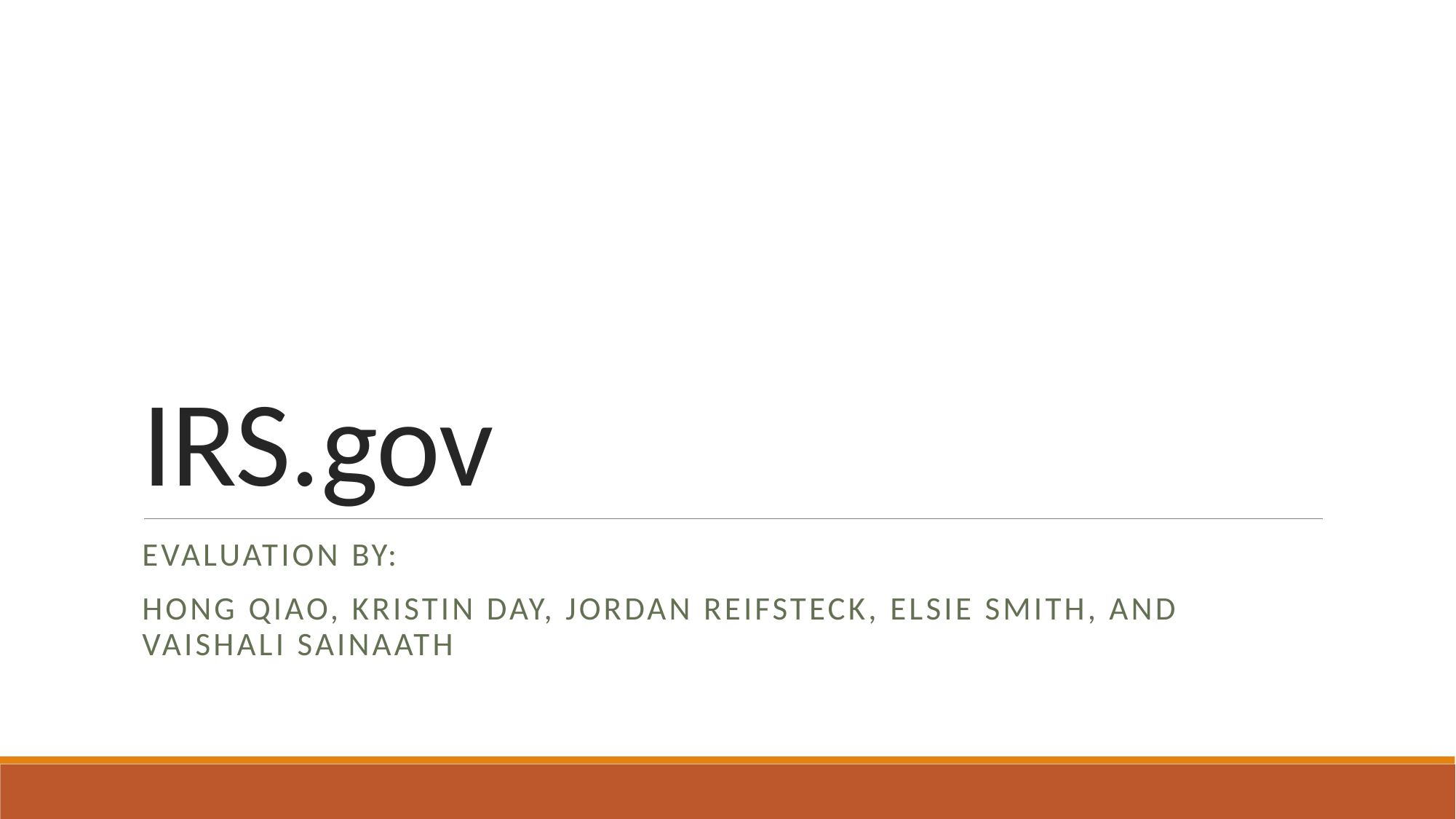

# IRS.gov
Evaluation by:
Hong Qiao, Kristin Day, Jordan Reifsteck, Elsie Smith, and Vaishali Sainaath